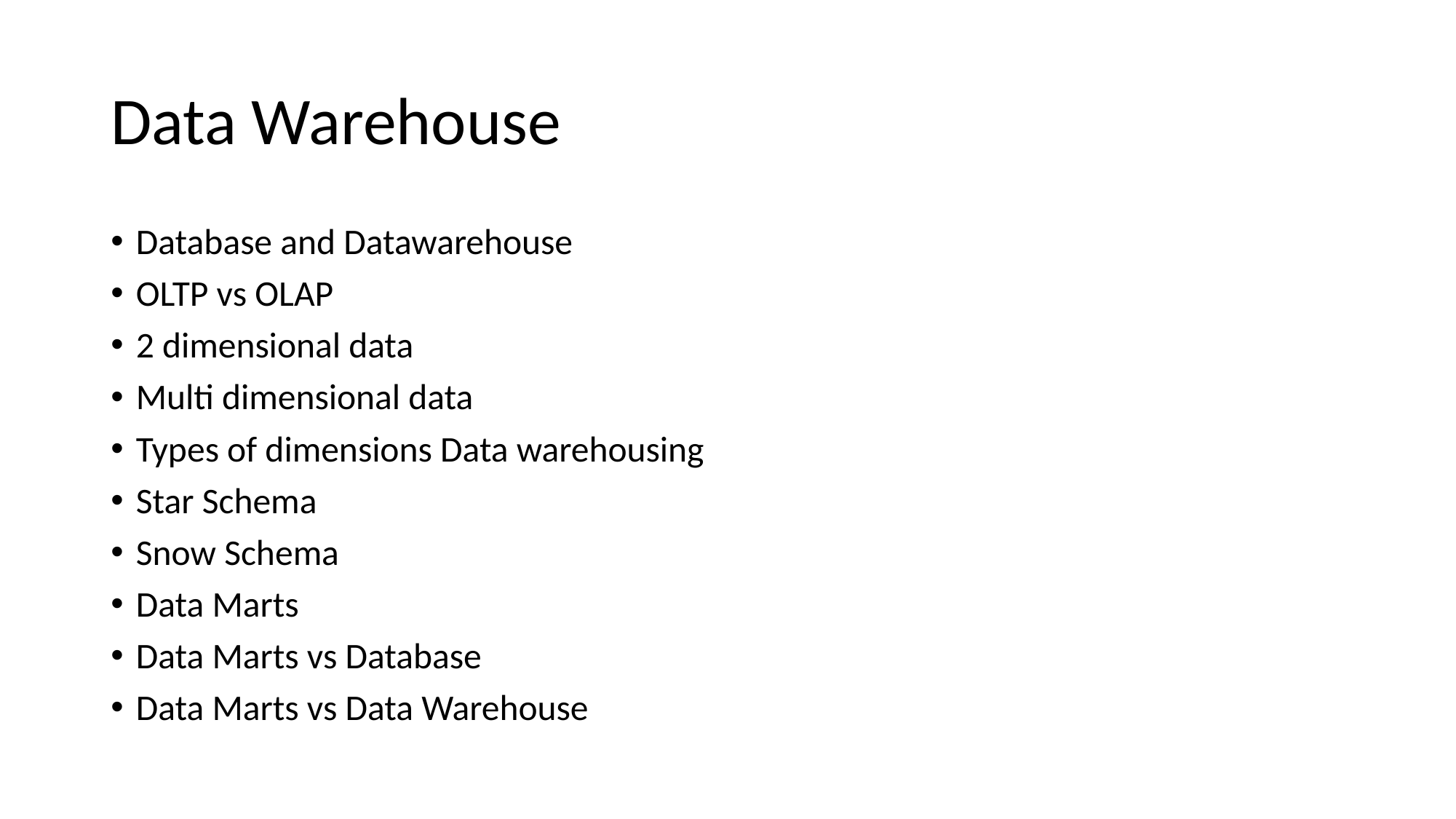

# Data Warehouse
Database and Datawarehouse
OLTP vs OLAP
2 dimensional data
Multi dimensional data
Types of dimensions Data warehousing
Star Schema
Snow Schema
Data Marts
Data Marts vs Database
Data Marts vs Data Warehouse